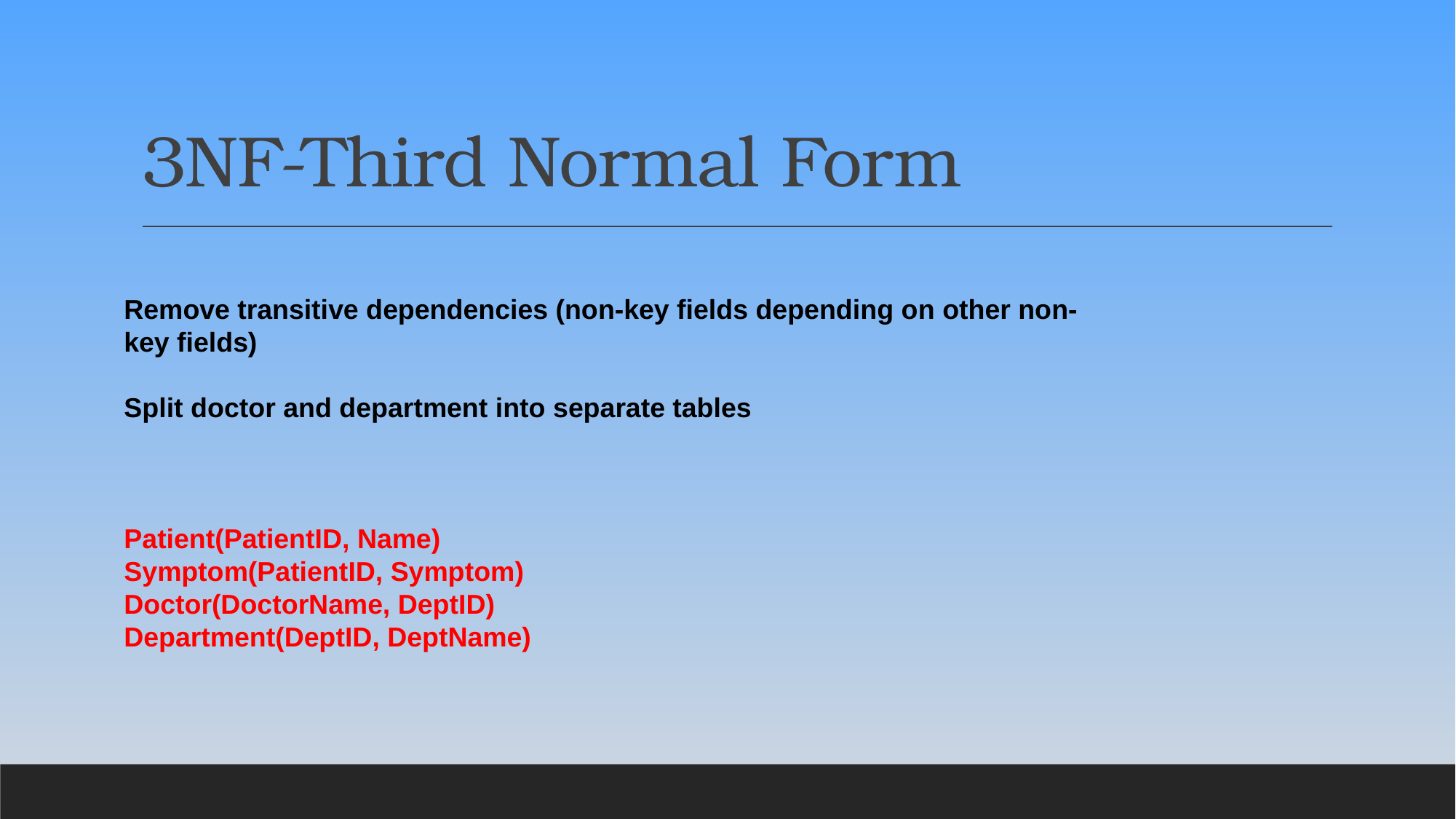

# 3NF-Third Normal Form
Remove transitive dependencies (non-key fields depending on other non-key fields)

Split doctor and department into separate tables

Patient(PatientID, Name)
Symptom(PatientID, Symptom)
Doctor(DoctorName, DeptID)
Department(DeptID, DeptName)